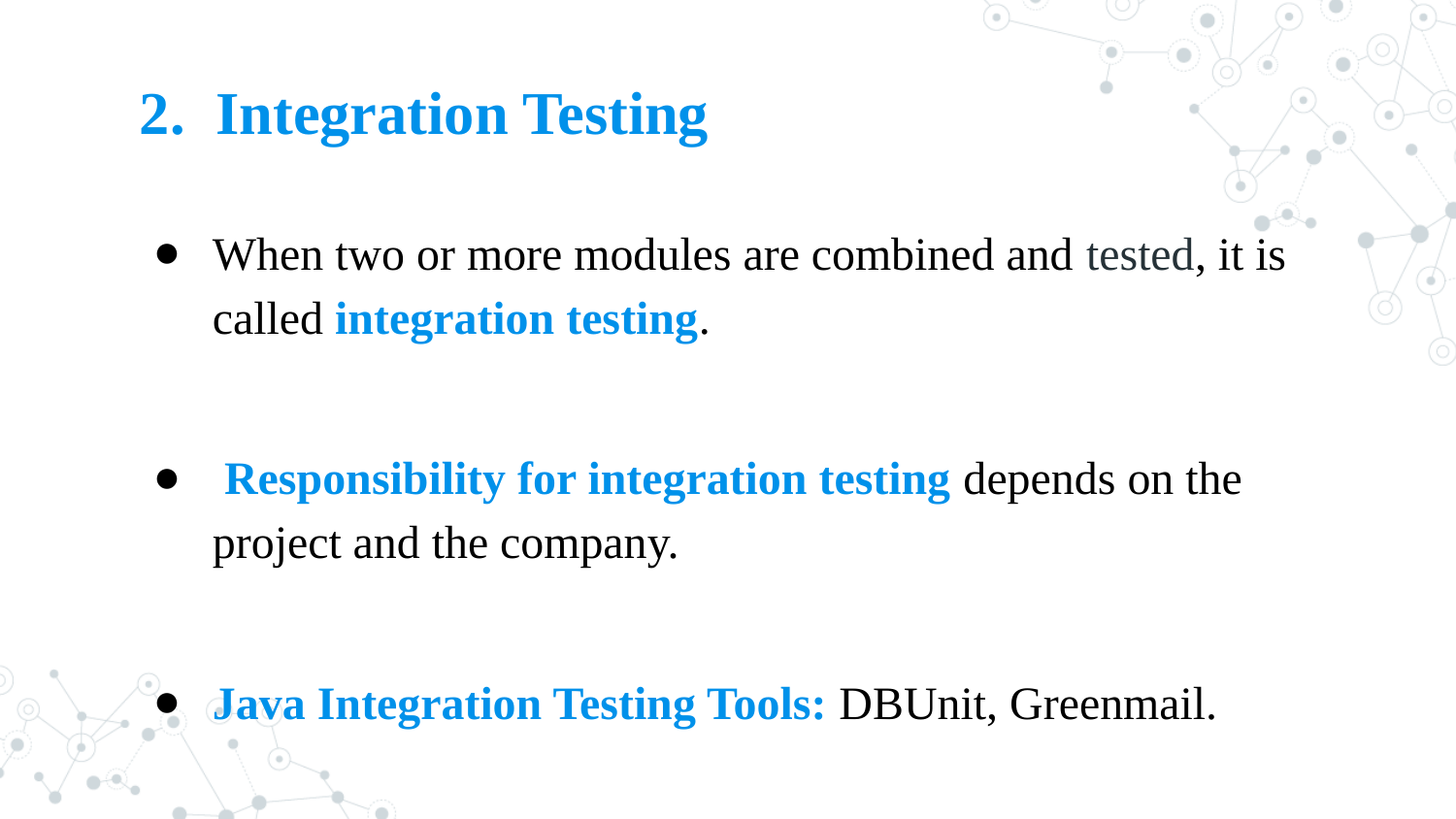

# 2.  Integration Testing
When two or more modules are combined and tested, it is called integration testing.

 Responsibility for integration testing depends on the project and the company.

Java Integration Testing Tools: DBUnit, Greenmail.

20